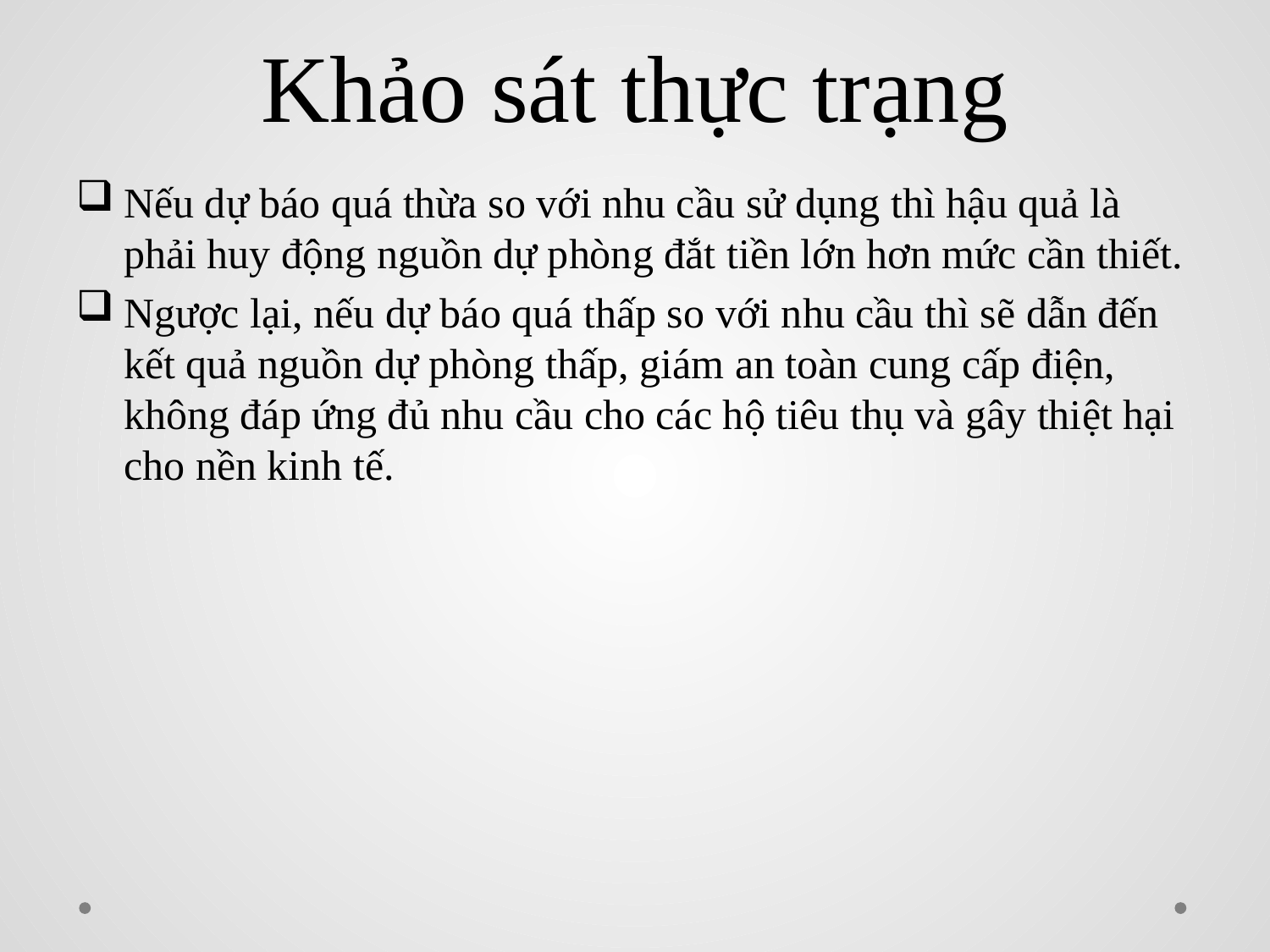

# Khảo sát thực trạng
Nếu dự báo quá thừa so với nhu cầu sử dụng thì hậu quả là phải huy động nguồn dự phòng đắt tiền lớn hơn mức cần thiết.
Ngược lại, nếu dự báo quá thấp so với nhu cầu thì sẽ dẫn đến kết quả nguồn dự phòng thấp, giám an toàn cung cấp điện, không đáp ứng đủ nhu cầu cho các hộ tiêu thụ và gây thiệt hại cho nền kinh tế.